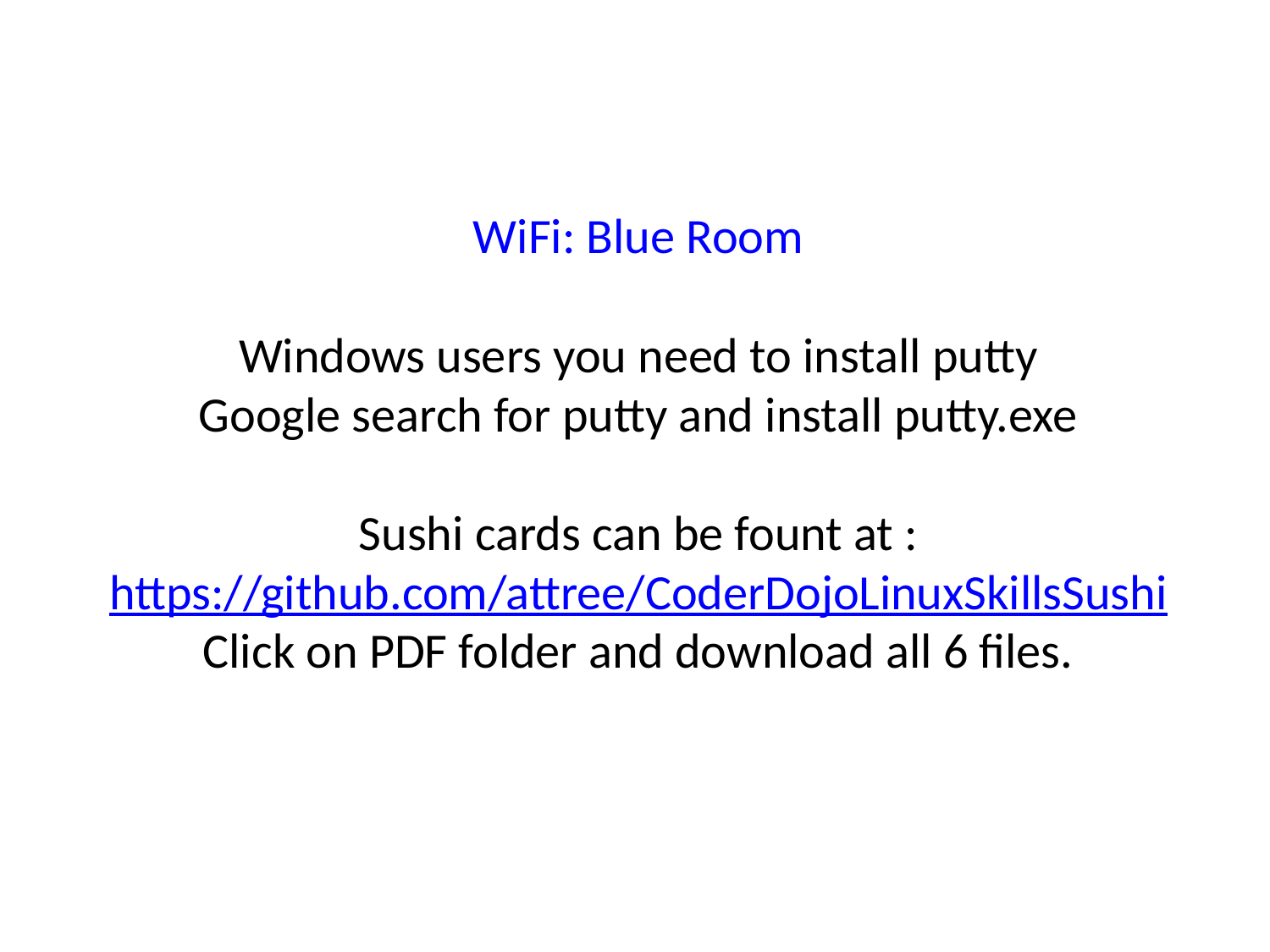

WiFi: Blue Room

Windows users you need to install putty
Google search for putty and install putty.exe

Sushi cards can be fount at :
https://github.com/attree/CoderDojoLinuxSkillsSushi
Click on PDF folder and download all 6 files.